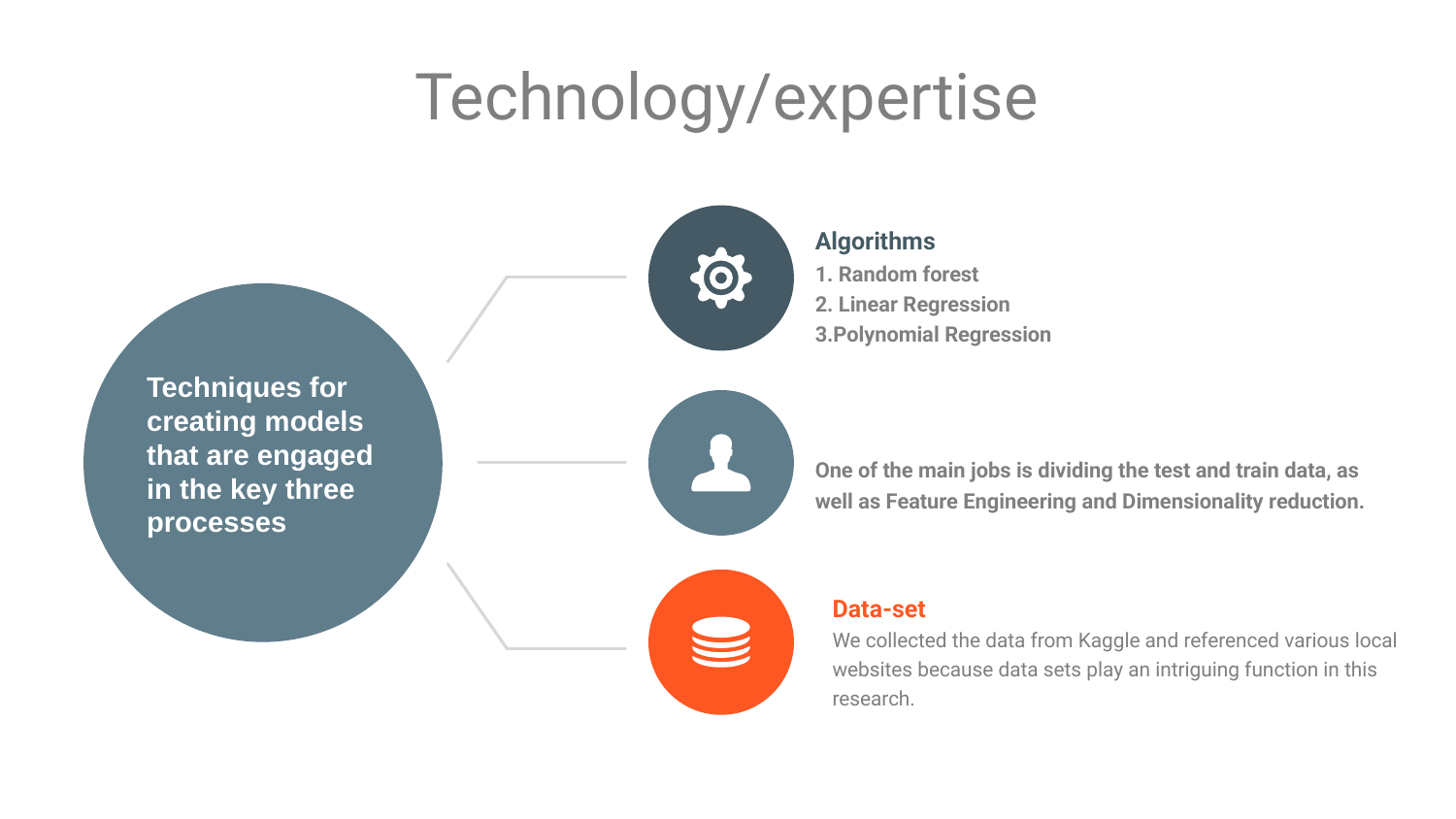

# Technology/expertise

Algorithms
1. Random forest
2. Linear Regression
3.Polynomial Regression

Techniques for creating models that are engaged in the key three processes

One of the main jobs is dividing the test and train data, as well as Feature Engineering and Dimensionality reduction.

Data-set
We collected the data from Kaggle and referenced various local websites because data sets play an intriguing function in this research.